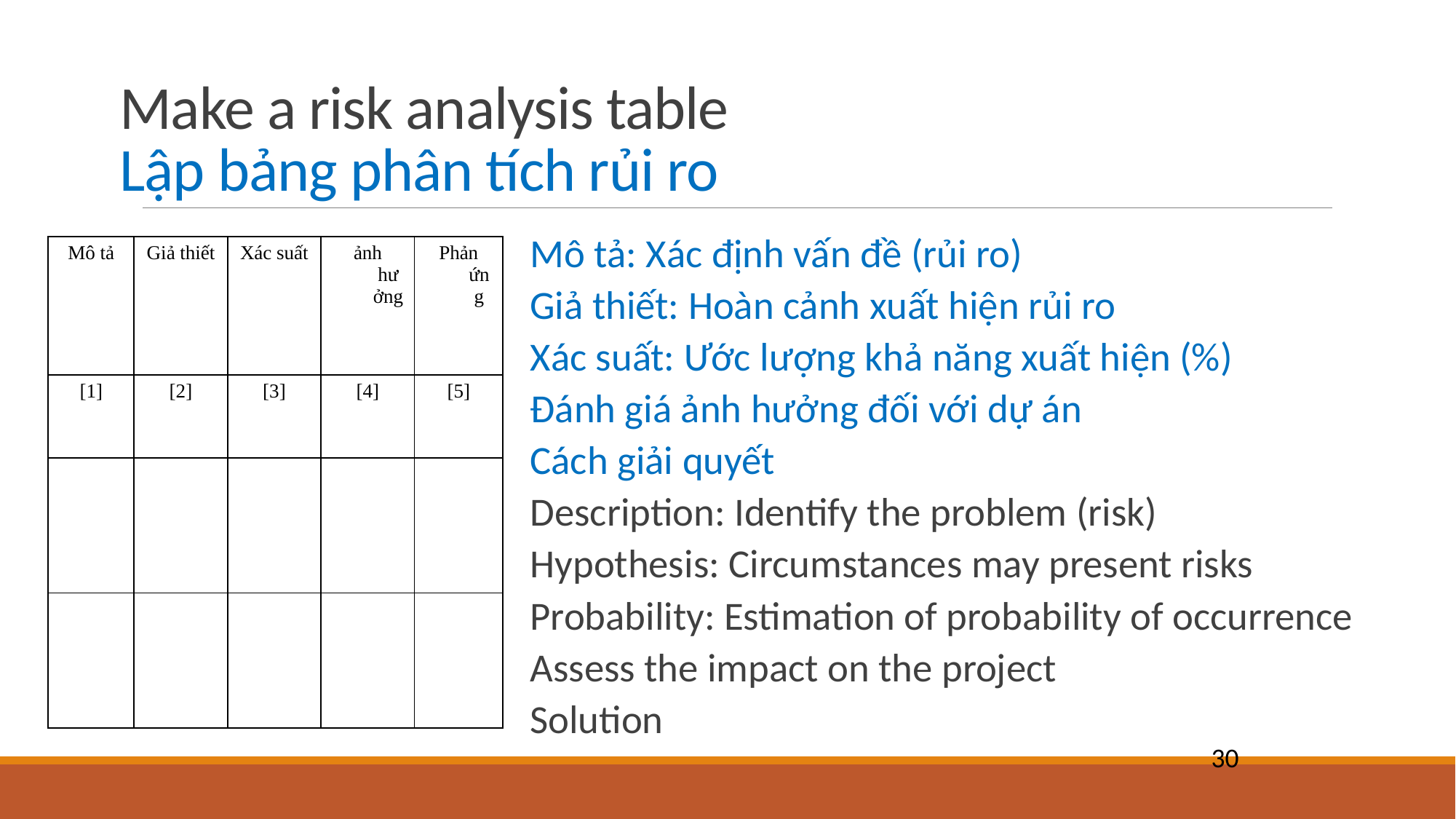

# Make a risk analysis table Lập bảng phân tích rủi ro
Mô tả: Xác định vấn đề (rủi ro)
Giả thiết: Hoàn cảnh xuất hiện rủi ro
Xác suất: Ước lượng khả năng xuất hiện (%)
Đánh giá ảnh hưởng đối với dự án
Cách giải quyết
Description: Identify the problem (risk)
Hypothesis: Circumstances may present risks
Probability: Estimation of probability of occurrence
Assess the impact on the project
Solution
| Mô tả | Giả thiết | Xác suất | ảnh hưởng | Phản ứng |
| --- | --- | --- | --- | --- |
| [1] | [2] | [3] | [4] | [5] |
|  |  |  |  |  |
|  |  |  |  |  |
30